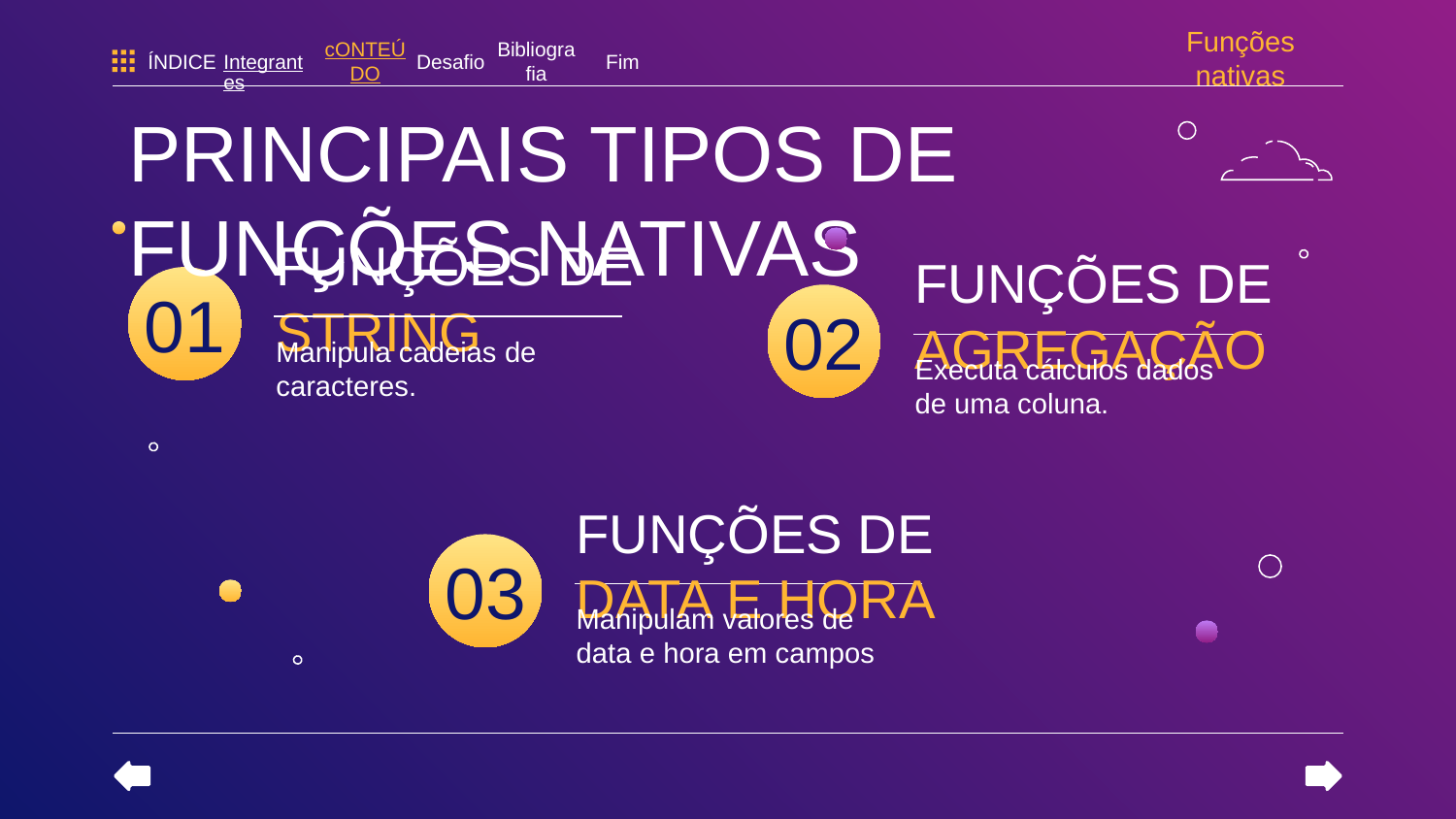

Funções nativas
ÍNDICE
Integrantes
cONTEÚDO
Desafio
Bibliografia
Fim

PRINCIPAIS TIPOS DE FUNÇÕES NATIVAS

# FUNÇÕES DE STRING

FUNÇÕES DE AGREGAÇÃO

01
02
Manipula cadeias de caracteres.
Executa cálculos dados de uma coluna.

FUNÇÕES DE DATA E HORA

03

Manipulam valores de data e hora em campos